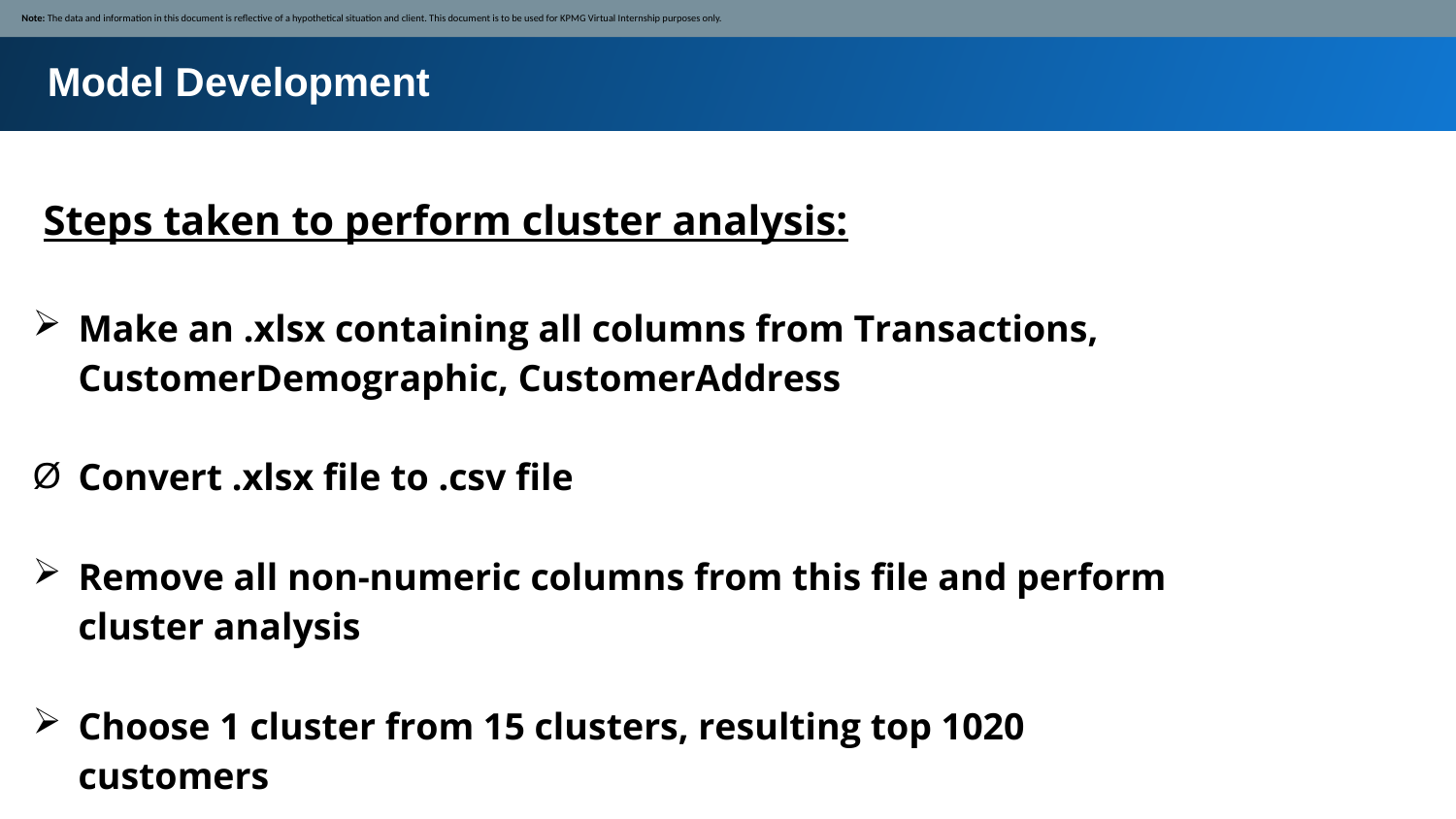

Note: The data and information in this document is reflective of a hypothetical situation and client. This document is to be used for KPMG Virtual Internship purposes only.
Model Development
 Steps taken to perform cluster analysis:

Make an .xlsx containing all columns from Transactions, CustomerDemographic, CustomerAddress

Convert .xlsx file to .csv file

Remove all non-numeric columns from this file and perform cluster analysis

Choose 1 cluster from 15 clusters, resulting top 1020 customers